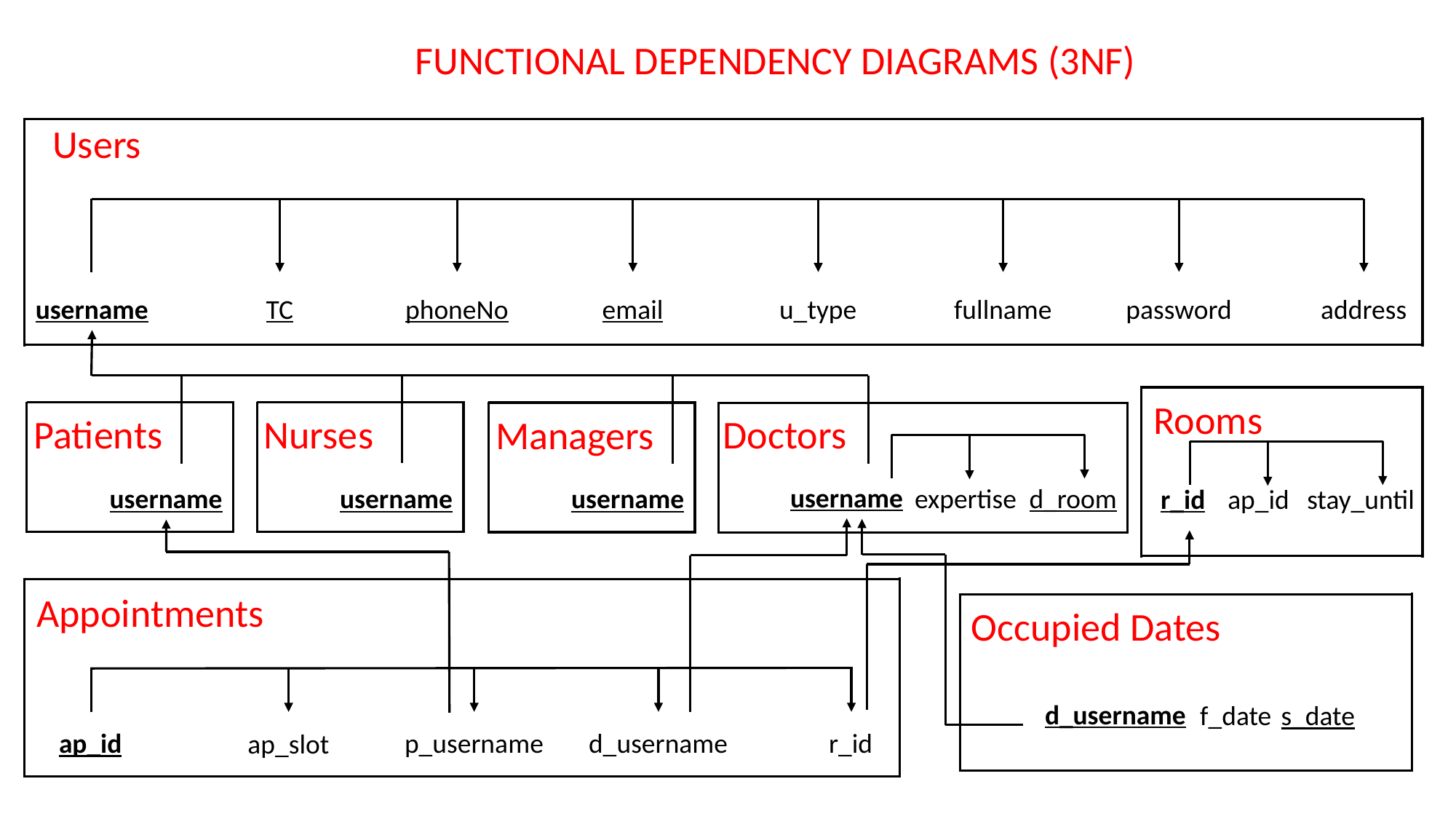

FUNCTIONAL DEPENDENCY DIAGRAMS (3NF)
Users
phoneNo
email
u_type
password
address
username
TC
fullname
Rooms
stay_until
r_id
Nurses
username
Patients
username
Managers
username
Doctors
username
expertise
d_room
ap_id
Appointments
ap_id
p_username
d_username
r_id
ap_slot
Occupied Dates
d_username
   f_date
s_date